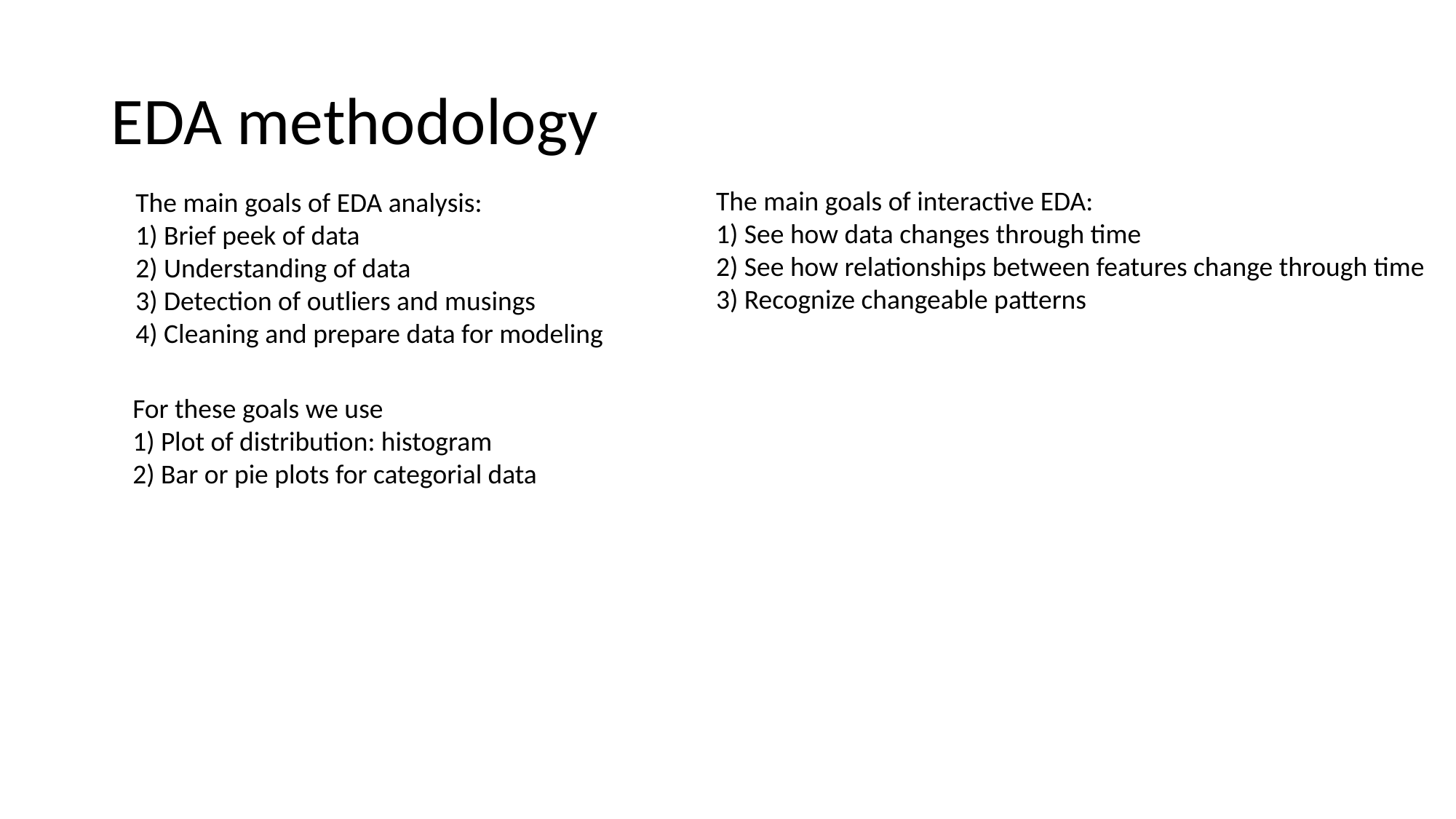

# EDA methodology
The main goals of interactive EDA:
1) See how data changes through time
2) See how relationships between features change through time
3) Recognize changeable patterns
The main goals of EDA analysis:
1) Brief peek of data
2) Understanding of data
3) Detection of outliers and musings
4) Cleaning and prepare data for modeling
For these goals we use
1) Plot of distribution: histogram
2) Bar or pie plots for categorial data